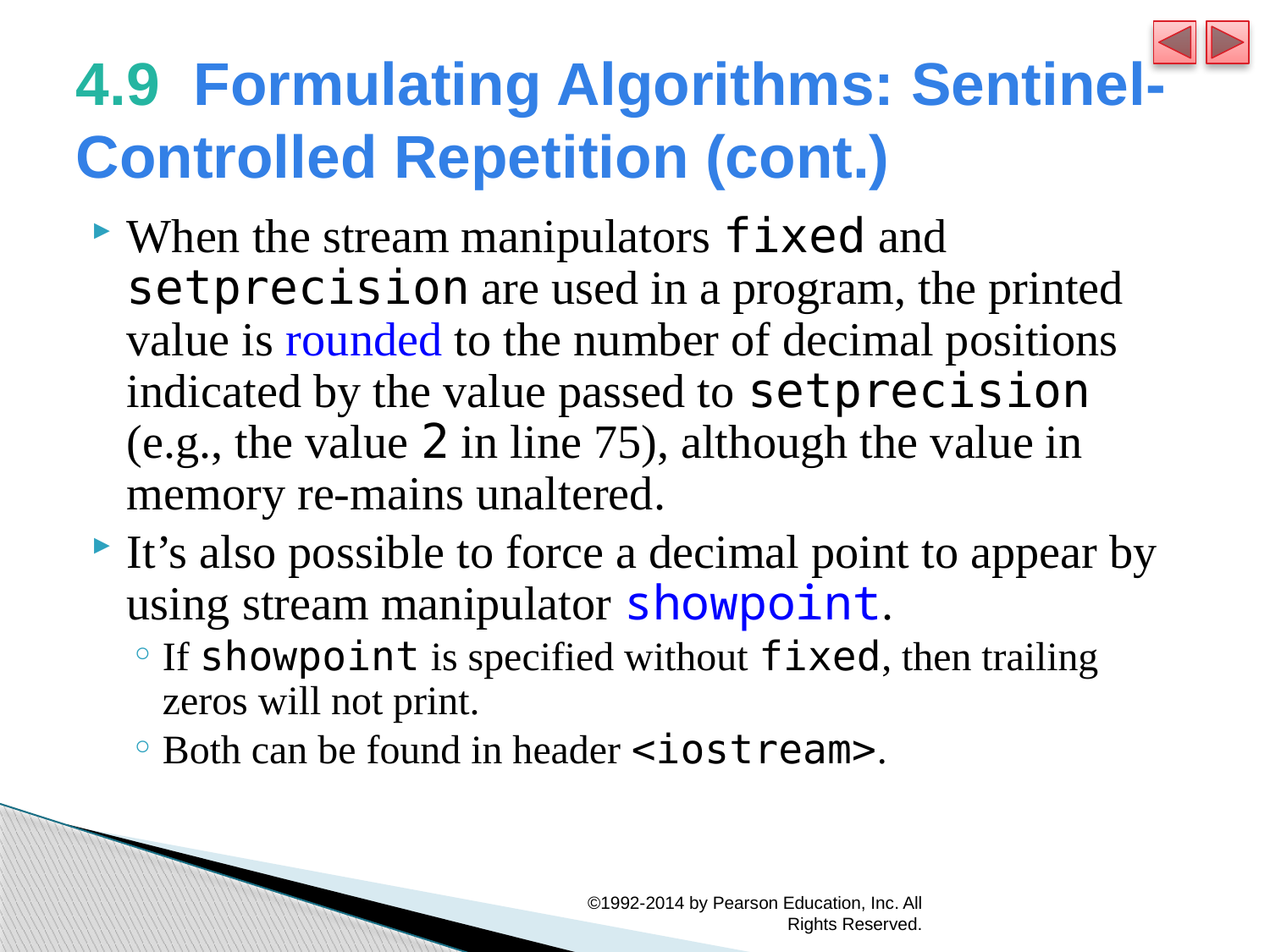

# 4.9  Formulating Algorithms: Sentinel-Controlled Repetition (cont.)
When the stream manipulators fixed and setprecision are used in a program, the printed value is rounded to the number of decimal positions indicated by the value passed to setprecision (e.g., the value 2 in line 75), although the value in memory re-mains unaltered.
It’s also possible to force a decimal point to appear by using stream manipulator showpoint.
If showpoint is specified without fixed, then trailing zeros will not print.
Both can be found in header <iostream>.
©1992-2014 by Pearson Education, Inc. All Rights Reserved.